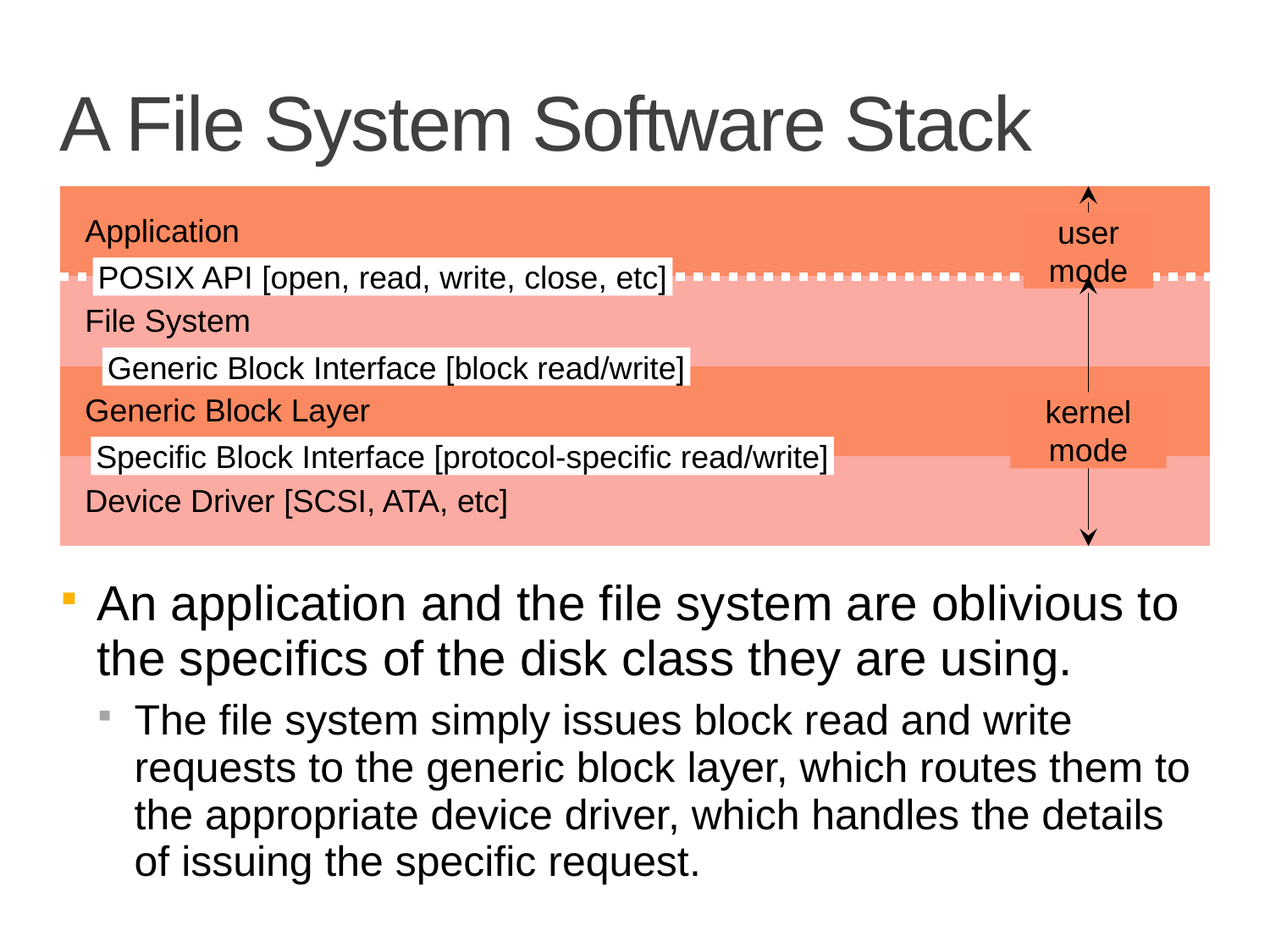

# A File System Software Stack
| Application |
| --- |
| File System |
| Generic Block Layer |
| Device Driver [SCSI, ATA, etc] |
user mode
POSIX API [open, read, write, close, etc]
Generic Block Interface [block read/write]
kernel mode
Specific Block Interface [protocol-specific read/write]
An application and the file system are oblivious to the specifics of the disk class they are using.
The file system simply issues block read and write requests to the generic block layer, which routes them to the appropriate device driver, which handles the details of issuing the specific request.